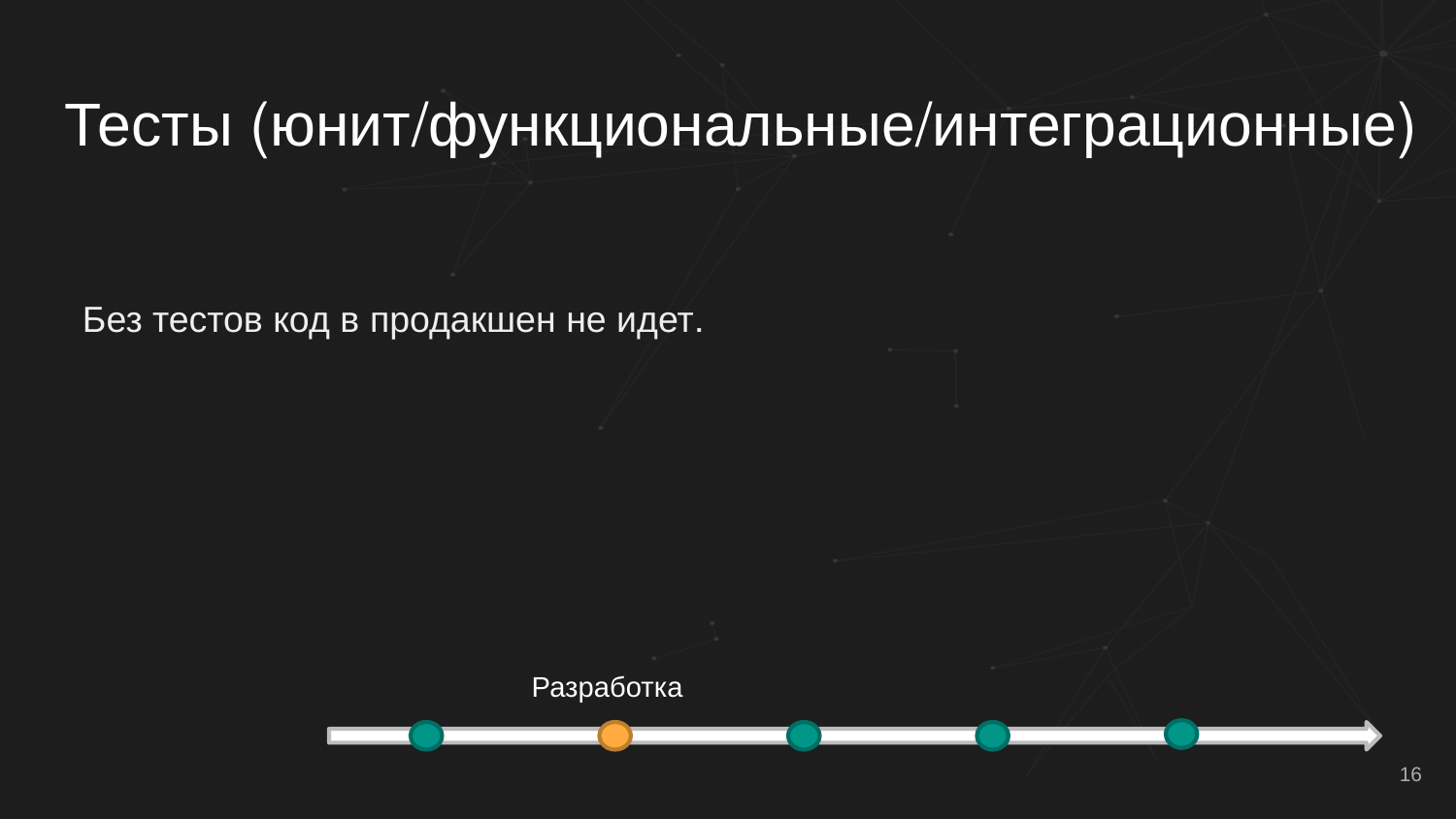

# Тесты (юнит/функциональные/интеграционные)
Без тестов код в продакшен не идет.
Разработка

16